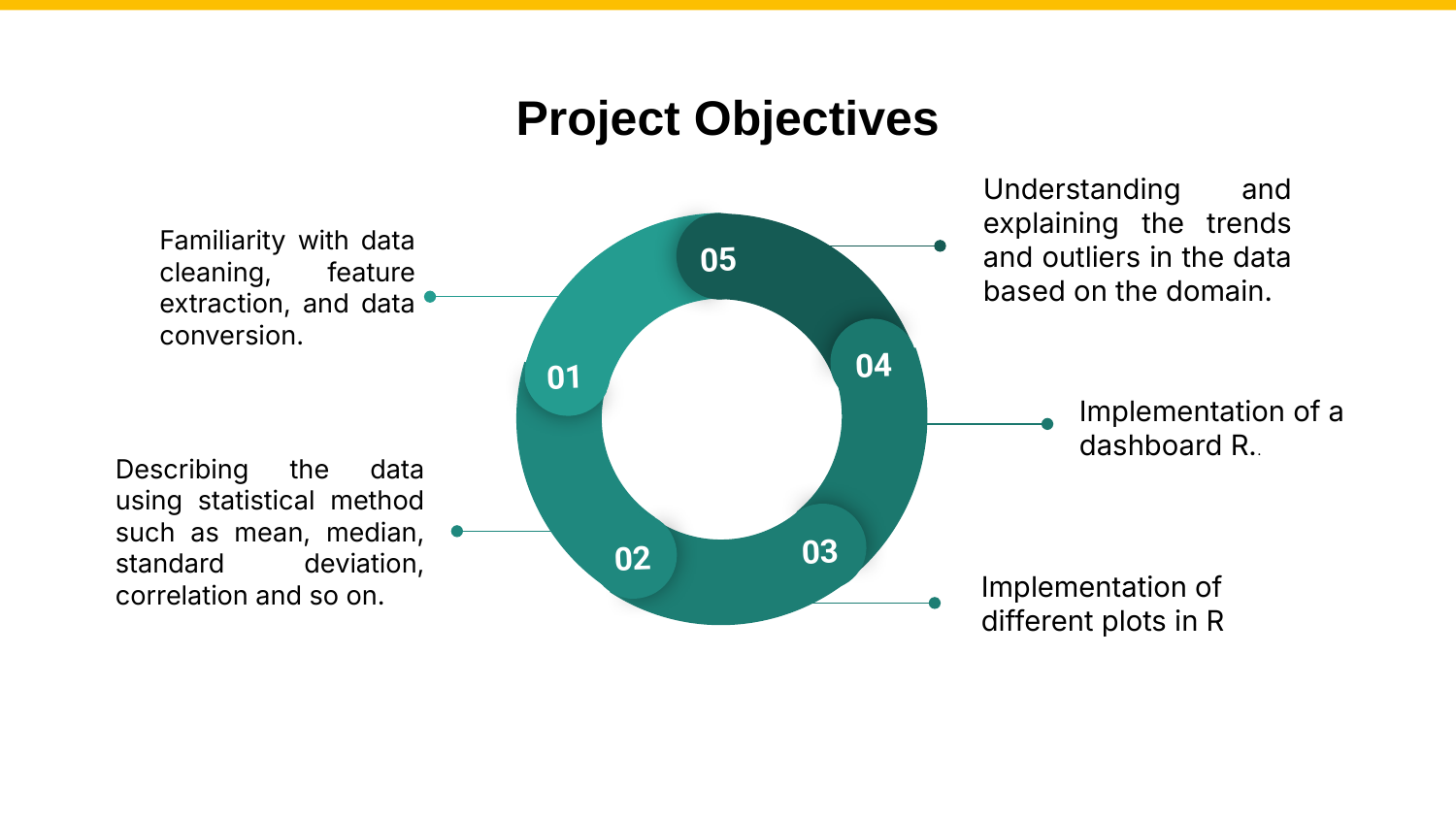

Project Objectives

05

01
04

02
03
Understanding and explaining the trends and outliers in the data based on the domain.
Familiarity with data cleaning, feature extraction, and data conversion.
Implementation of a dashboard R..
Describing the data using statistical method such as mean, median, standard deviation, correlation and so on.
Implementation of different plots in R
Photo by Pexels